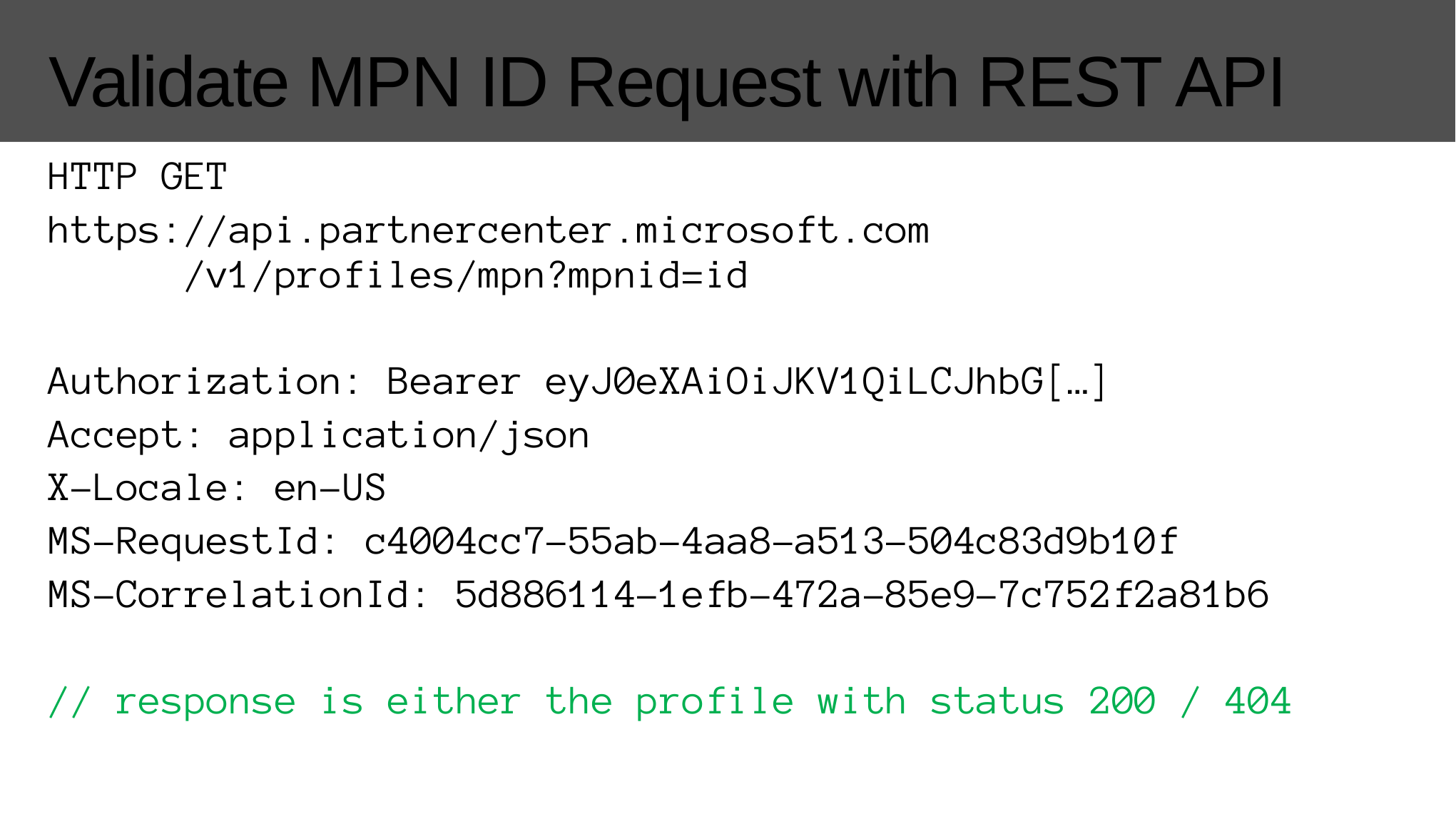

# Validate MPN ID Request with REST API
HTTP GET
https://api.partnercenter.microsoft.com
      /v1/profiles/mpn?mpnid=id

Authorization: Bearer eyJ0eXAiOiJKV1QiLCJhbG[…]
Accept: application/json
X-Locale: en-US
MS-RequestId: c4004cc7-55ab-4aa8-a513-504c83d9b10f
MS-CorrelationId: 5d886114-1efb-472a-85e9-7c752f2a81b6

// response is either the profile with status 200 / 404